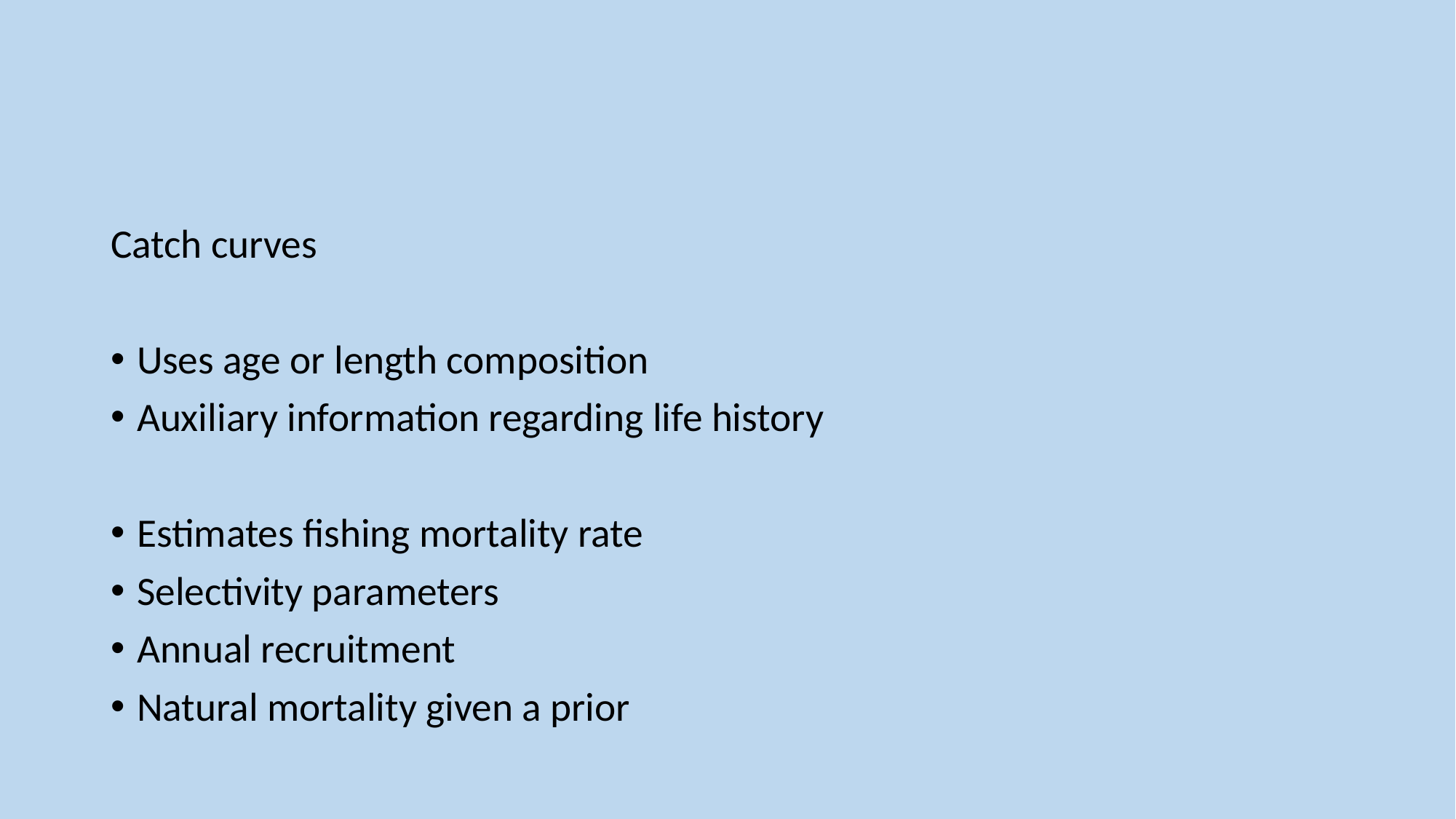

#
Catch curves

Uses age or length composition
Auxiliary information regarding life history

Estimates fishing mortality rate
Selectivity parameters
Annual recruitment
Natural mortality given a prior